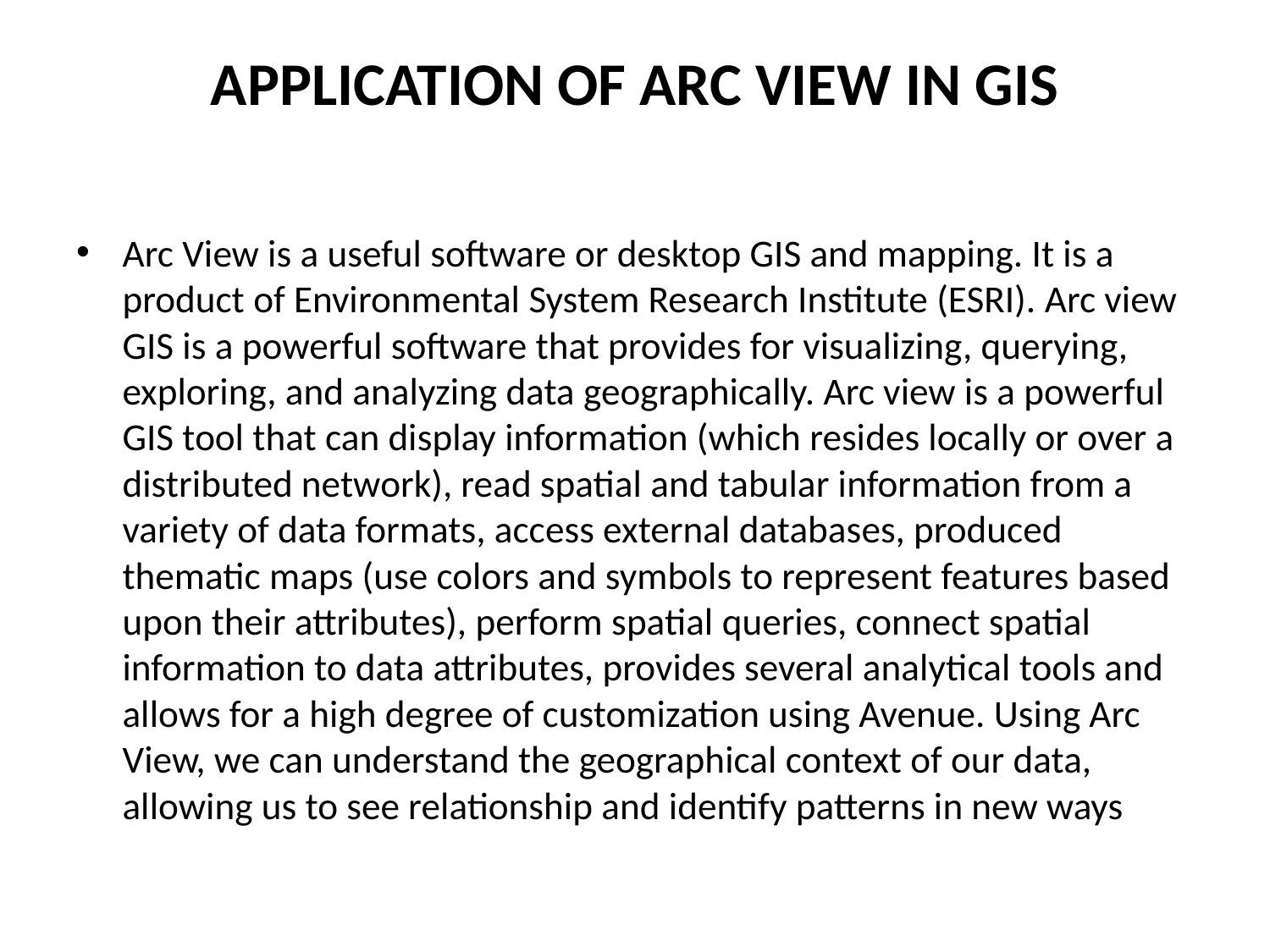

# APPLICATION OF ARC VIEW IN GIS
Arc View is a useful software or desktop GIS and mapping. It is a product of Environmental System Research Institute (ESRI). Arc view GIS is a powerful software that provides for visualizing, querying, exploring, and analyzing data geographically. Arc view is a powerful GIS tool that can display information (which resides locally or over a distributed network), read spatial and tabular information from a variety of data formats, access external databases, produced thematic maps (use colors and symbols to represent features based upon their attributes), perform spatial queries, connect spatial information to data attributes, provides several analytical tools and allows for a high degree of customization using Avenue. Using Arc View, we can understand the geographical context of our data, allowing us to see relationship and identify patterns in new ways